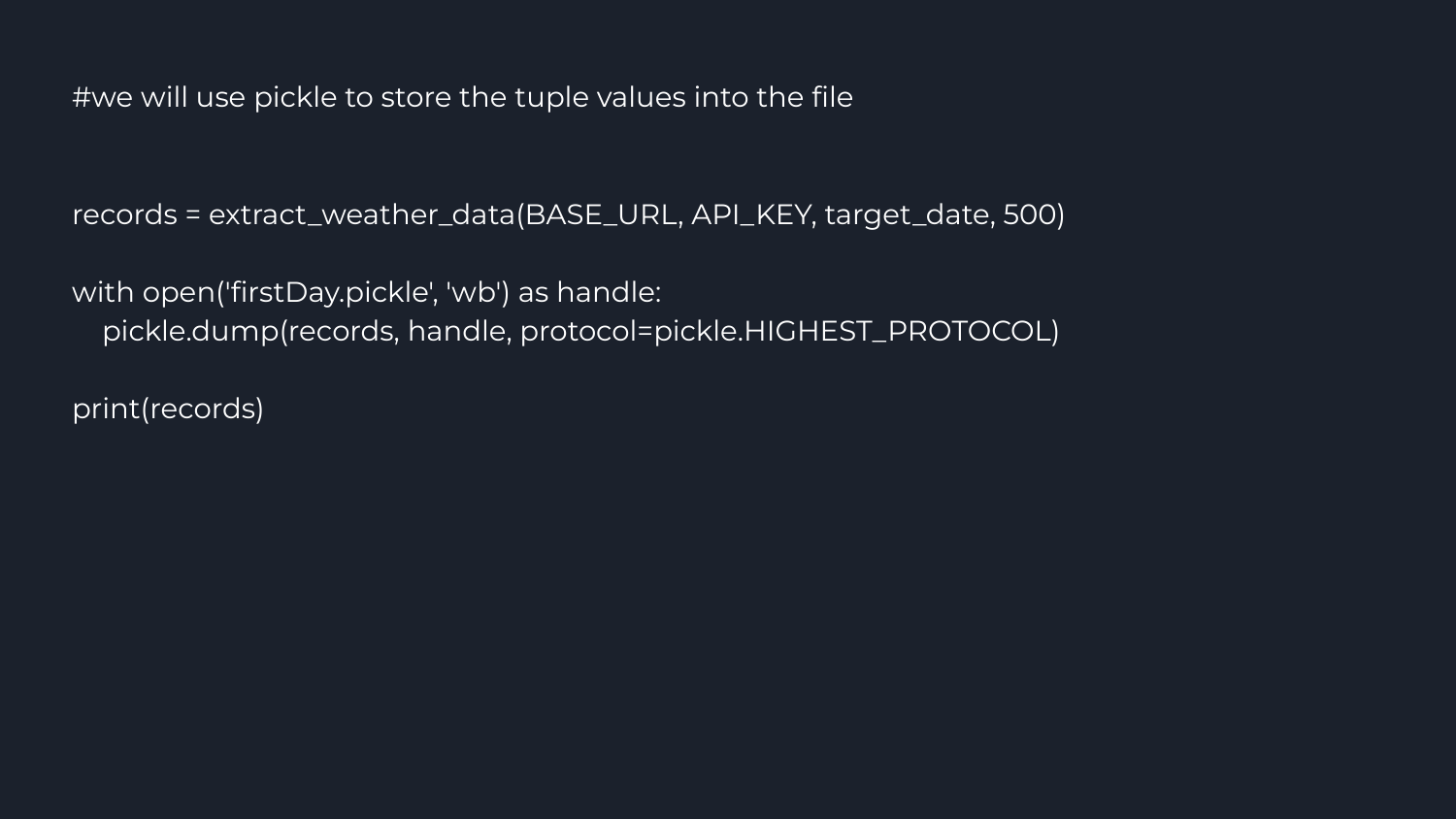

#we will use pickle to store the tuple values into the file
records = extract_weather_data(BASE_URL, API_KEY, target_date, 500)
with open('firstDay.pickle', 'wb') as handle:
    pickle.dump(records, handle, protocol=pickle.HIGHEST_PROTOCOL)
print(records)